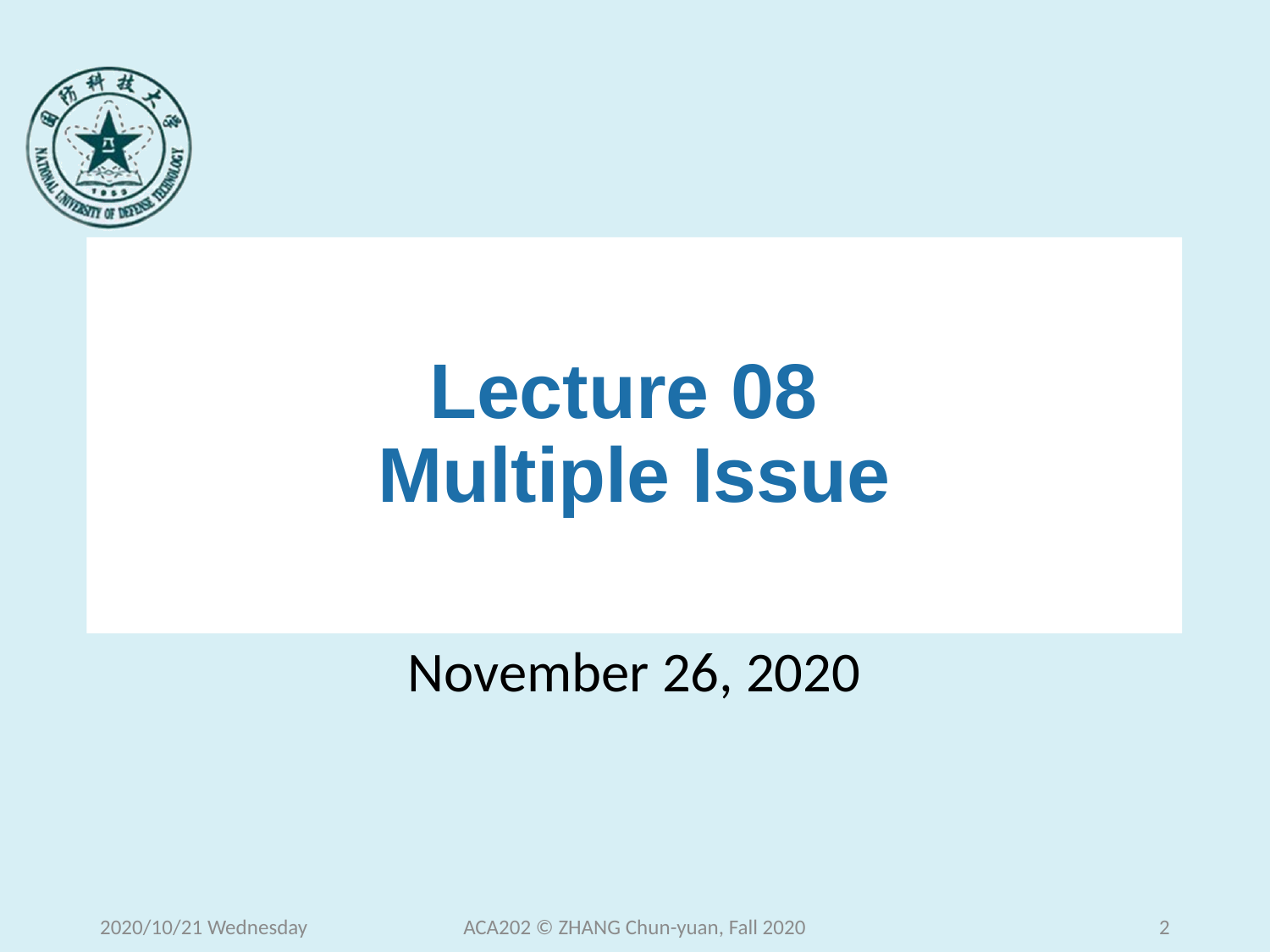

# Lecture 08 Multiple Issue
November 26, 2020
2020/10/21 Wednesday
ACA202 © ZHANG Chun-yuan, Fall 2020
2